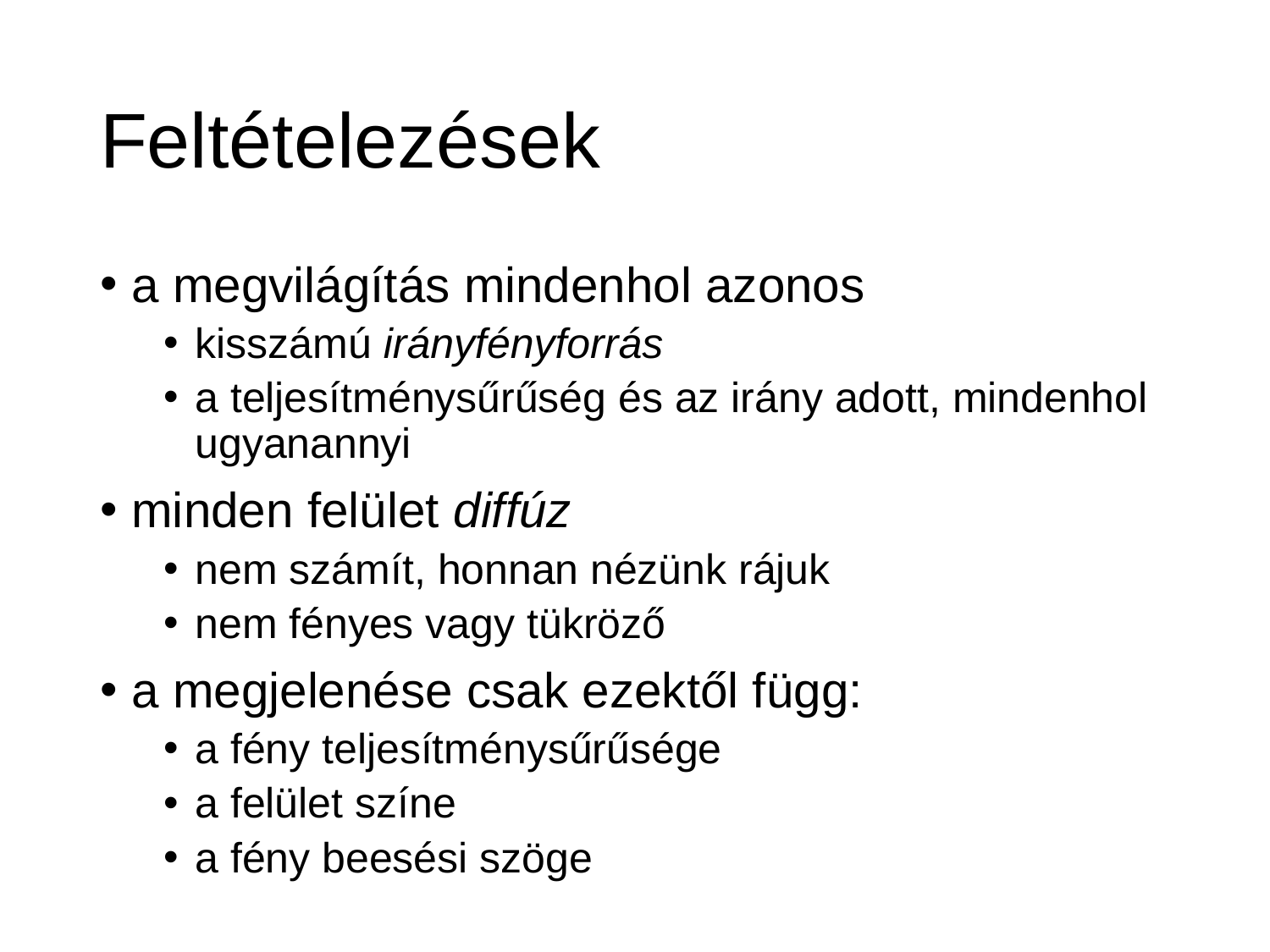

# Feltételezések
a megvilágítás mindenhol azonos
kisszámú irányfényforrás
a teljesítménysűrűség és az irány adott, mindenhol ugyanannyi
minden felület diffúz
nem számít, honnan nézünk rájuk
nem fényes vagy tükröző
a megjelenése csak ezektől függ:
a fény teljesítménysűrűsége
a felület színe
a fény beesési szöge